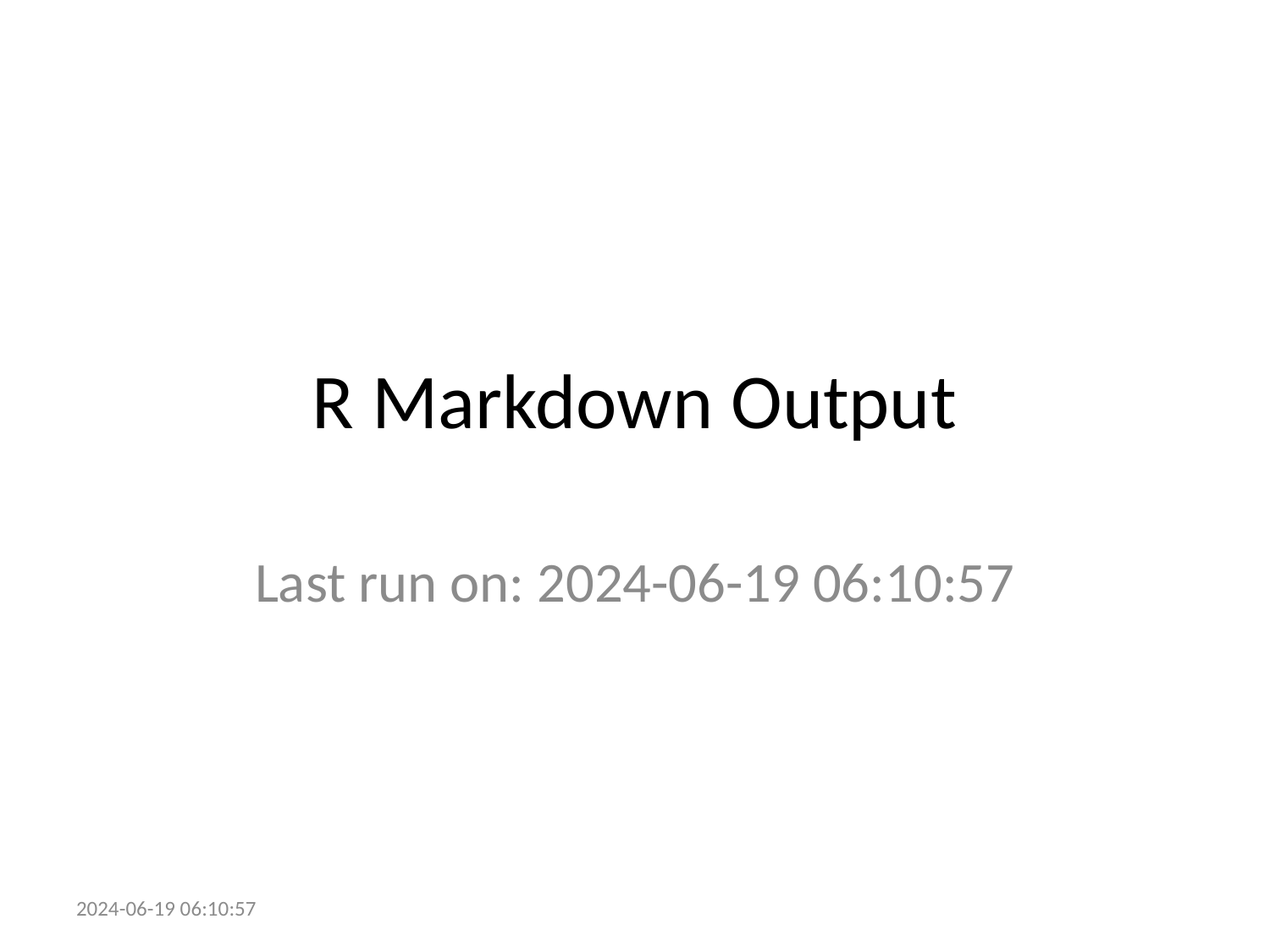

# R Markdown Output
Last run on: 2024-06-19 06:10:57
2024-06-19 06:10:57